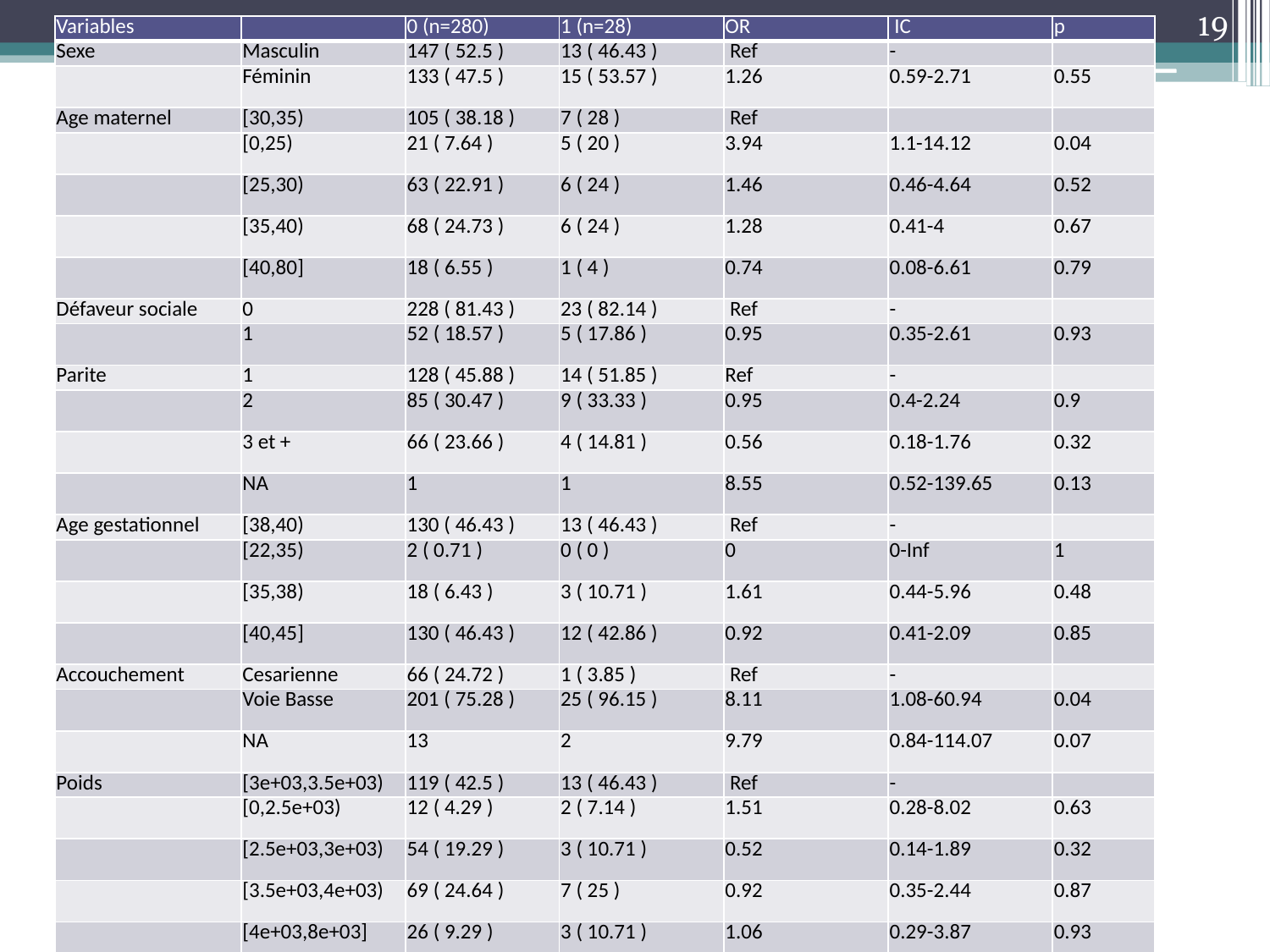

19
| Variables |  | 0 (n=280) | 1 (n=28) | OR | IC | p |
| --- | --- | --- | --- | --- | --- | --- |
| Sexe | Masculin | 147 ( 52.5 ) | 13 ( 46.43 ) | Ref | - |  |
|  | Féminin | 133 ( 47.5 ) | 15 ( 53.57 ) | 1.26 | 0.59-2.71 | 0.55 |
| Age maternel | [30,35) | 105 ( 38.18 ) | 7 ( 28 ) | Ref |  |  |
|  | [0,25) | 21 ( 7.64 ) | 5 ( 20 ) | 3.94 | 1.1-14.12 | 0.04 |
|  | [25,30) | 63 ( 22.91 ) | 6 ( 24 ) | 1.46 | 0.46-4.64 | 0.52 |
|  | [35,40) | 68 ( 24.73 ) | 6 ( 24 ) | 1.28 | 0.41-4 | 0.67 |
|  | [40,80] | 18 ( 6.55 ) | 1 ( 4 ) | 0.74 | 0.08-6.61 | 0.79 |
| Défaveur sociale | 0 | 228 ( 81.43 ) | 23 ( 82.14 ) | Ref | - |  |
|  | 1 | 52 ( 18.57 ) | 5 ( 17.86 ) | 0.95 | 0.35-2.61 | 0.93 |
| Parite | 1 | 128 ( 45.88 ) | 14 ( 51.85 ) | Ref | - |  |
|  | 2 | 85 ( 30.47 ) | 9 ( 33.33 ) | 0.95 | 0.4-2.24 | 0.9 |
|  | 3 et + | 66 ( 23.66 ) | 4 ( 14.81 ) | 0.56 | 0.18-1.76 | 0.32 |
|  | NA | 1 | 1 | 8.55 | 0.52-139.65 | 0.13 |
| Age gestationnel | [38,40) | 130 ( 46.43 ) | 13 ( 46.43 ) | Ref | - |  |
|  | [22,35) | 2 ( 0.71 ) | 0 ( 0 ) | 0 | 0-Inf | 1 |
|  | [35,38) | 18 ( 6.43 ) | 3 ( 10.71 ) | 1.61 | 0.44-5.96 | 0.48 |
|  | [40,45] | 130 ( 46.43 ) | 12 ( 42.86 ) | 0.92 | 0.41-2.09 | 0.85 |
| Accouchement | Cesarienne | 66 ( 24.72 ) | 1 ( 3.85 ) | Ref | - |  |
|  | Voie Basse | 201 ( 75.28 ) | 25 ( 96.15 ) | 8.11 | 1.08-60.94 | 0.04 |
|  | NA | 13 | 2 | 9.79 | 0.84-114.07 | 0.07 |
| Poids | [3e+03,3.5e+03) | 119 ( 42.5 ) | 13 ( 46.43 ) | Ref | - |  |
|  | [0,2.5e+03) | 12 ( 4.29 ) | 2 ( 7.14 ) | 1.51 | 0.28-8.02 | 0.63 |
|  | [2.5e+03,3e+03) | 54 ( 19.29 ) | 3 ( 10.71 ) | 0.52 | 0.14-1.89 | 0.32 |
|  | [3.5e+03,4e+03) | 69 ( 24.64 ) | 7 ( 25 ) | 0.92 | 0.35-2.44 | 0.87 |
|  | [4e+03,8e+03] | 26 ( 9.29 ) | 3 ( 10.71 ) | 1.06 | 0.29-3.87 | 0.93 |
| Exposition au benzene | <1.8 | 153 ( 54.64 ) | 17 ( 60.71 ) |  | - |  |
|  | >1.8 | 127 ( 45.36 ) | 11 ( 39.29 ) | 0.68 | 0.26-1.8 | 0.44 |
| Expsotion au NO2 | <50.36 | 165 ( 58.93 ) | 15 ( 53.57 ) |  | - |  |
|  | >50.36 | 115 ( 41.07 ) | 13 ( 46.43 ) | 1.69 | 0.46-6.18 | 0.43 |
| forte\_expop | Aucune expo | 138 ( 49.29 ) | 14 ( 50 ) |  | - |  |
|  | B et No2 | 100 ( 35.71 ) | 10 ( 35.71 ) | 0.96 | 0.28-3.31 | 0.95 |
|  | B ou No2 | 42 ( 15 ) | 4 ( 14.29 ) | 0.92 | 0.25-3.43 | 0.9 |
#
| modalité |  | 0 | 1 | OR | IC | p |
| --- | --- | --- | --- | --- | --- | --- |
| age.f | [30,35) | 105 ( 38.18 ) | 7 ( 28 ) |  |  |  |
| age.f | [0,25) | 21 ( 7.64 ) | 5 ( 20 ) | 3.94 | 1.1-14.12 | 0.04 |
| age.f | [25,30) | 63 ( 22.91 ) | 6 ( 24 ) | 1.46 | 0.46-4.64 | 0.52 |
| age.f | [35,40) | 68 ( 24.73 ) | 6 ( 24 ) | 1.28 | 0.41-4 | 0.67 |
| age.f | [40,80] | 18 ( 6.55 ) | 1 ( 4 ) | 0.74 | 0.08-6.61 | 0.79 |
| age.f | NA | 5 | 3 | 8.93 | 1.8-44.15 | 0.01 |
| most\_dep | 0 | 228 ( 81.43 ) | 23 ( 82.14 ) |  | - |  |
| most\_dep | 1 | 52 ( 18.57 ) | 5 ( 17.86 ) | 0.95 | 0.35-2.61 | 0.93 |
| parite.f2 | 1 | 128 ( 45.88 ) | 14 ( 51.85 ) |  | - |  |
| parite.f2 | 2 | 85 ( 30.47 ) | 9 ( 33.33 ) | 0.95 | 0.4-2.26 | 0.91 |
| parite.f2 | 3 | 42 ( 15.05 ) | 4 ( 14.81 ) | 0.89 | 0.27-2.92 | 0.85 |
| parite.f2 | 4 et + | 24 ( 8.6 ) | 0 ( 0 ) | 0 | 0-Inf | 1 |
| parite.f2 | NA | 1 | 1 | 8.68 | 0.53-141.98 | 0.13 |
| parite.f3 | 1 | 128 ( 45.88 ) | 14 ( 51.85 ) |  | - |  |
| parite.f3 | 2 | 85 ( 30.47 ) | 9 ( 33.33 ) | 0.95 | 0.4-2.24 | 0.9 |
| parite.f3 | 3 et + | 66 ( 23.66 ) | 4 ( 14.81 ) | 0.56 | 0.18-1.76 | 0.32 |
| parite.f3 | NA | 1 | 1 | 8.55 | 0.52-139.65 | 0.13 |
| sexé | 1 | 147 ( 52.5 ) | 13 ( 46.43 ) |  | - |  |
| sexé | 2 | 133 ( 47.5 ) | 15 ( 53.57 ) | 1.26 | 0.59-2.71 | 0.55 |
| nbfoetus.f | 1 | 276 ( 98.92 ) | 26 ( 92.86 ) |  | - |  |
| nbfoetus.f | 2 | 3 ( 1.08 ) | 2 ( 7.14 ) | 6.67 | 1.11-39.9 | 0.04 |
| nbfoetus.f | NA | 1 | 0 |  | - |  |
| agegestationnel.f | [38,40) | 130 ( 46.43 ) | 13 ( 46.43 ) |  | - |  |
| agegestationnel.f | [22,35) | 2 ( 0.71 ) | 0 ( 0 ) | 0 | 0-Inf | 1 |
| agegestationnel.f | [35,38) | 18 ( 6.43 ) | 3 ( 10.71 ) | 1.61 | 0.44-5.96 | 0.48 |
| agegestationnel.f | [40,45] | 130 ( 46.43 ) | 12 ( 42.86 ) | 0.92 | 0.41-2.09 | 0.85 |
| agegestationnel.f2 | [38,40) | 130 ( 46.43 ) | 13 ( 46.43 ) |  | - |  |
| agegestationnel.f2 | [22,38) | 20 ( 7.14 ) | 3 ( 10.71 ) | 1.48 | 0.4-5.52 | 0.56 |
| agegestationnel.f2 | [40,45] | 130 ( 46.43 ) | 12 ( 42.86 ) | 0.92 | 0.41-2.09 | 0.84 |
| agegestationnel.f3 | [22,40) | 150 ( 53.57 ) | 16 ( 57.14 ) |  | - |  |
| agegestationnel.f3 | [40,45] | 130 ( 46.43 ) | 12 ( 42.86 ) | 0.87 | 0.4-1.9 | 0.72 |
| agegestationnel.f4 | [22,38) | 20 ( 7.14 ) | 3 ( 10.71 ) |  | - |  |
| agegestationnel.f4 | [38,45] | 260 ( 92.86 ) | 25 ( 89.29 ) | 0.65 | 0.18-2.29 | 0.5 |
| naissancepar | vbni | 167 ( 62.55 ) | 17 ( 65.38 ) |  | - |  |
| naissancepar | vbi | 34 ( 12.73 ) | 8 ( 30.77 ) | 0 | 0-Inf | 1 |
| naissancepar | cesar prog | 17 ( 6.37 ) | 1 ( 3.85 ) | 0 | 0-Inf | 1 |
| naissancepar | cesar urg | 48 ( 17.98 ) | 0 ( 0 ) | 3.71 | 0.41-33.94 | 0.25 |
| naissancepar | cesar sp | 1 ( 0.37 ) | 0 ( 0 ) | 1.62 | 0.19-13.52 | 0.66 |
| naissancepar | NA | 13 | 2 |  | - |  |
| naissancepar.f2 | vbni | 167 ( 62.55 ) | 17 ( 65.38 ) | 15.1 | 1.81-125.91 | 0.01 |
| naissancepar.f2 | vbi | 34 ( 12.73 ) | 8 ( 30.77 ) | 6.53 | 0.85-50.15 | 0.07 |
| naissancepar.f2 | cesar | 66 ( 24.72 ) | 1 ( 3.85 ) |  | - |  |
| naissancepar.f2 | NA | 13 | 2 |  | - |  |
| vb | 3 | 66 ( 24.72 ) | 1 ( 3.85 ) |  | - |  |
| vb | vb | 201 ( 75.28 ) | 25 ( 96.15 ) | 8.11 | 1.08-60.94 | 0.04 |
| vb | NA | 13 | 2 | 9.79 | 0.84-114.07 | 0.07 |
| poids.f | [3e+03,3.5e+03) | 119 ( 42.5 ) | 13 ( 46.43 ) |  | - |  |
| poids.f | [0,2.5e+03) | 12 ( 4.29 ) | 2 ( 7.14 ) | 1.51 | 0.28-8.02 | 0.63 |
| poids.f | [2.5e+03,3e+03) | 54 ( 19.29 ) | 3 ( 10.71 ) | 0.52 | 0.14-1.89 | 0.32 |
| poids.f | [3.5e+03,4e+03) | 69 ( 24.64 ) | 7 ( 25 ) | 0.92 | 0.35-2.44 | 0.87 |
| poids.f | [4e+03,8e+03] | 26 ( 9.29 ) | 3 ( 10.71 ) | 1.06 | 0.29-3.87 | 0.93 |
| moyenne\_benzene.f | [0.7,1.37) | 75 ( 26.79 ) | 11 ( 39.29 ) |  | - |  |
| moyenne\_benzene.f | [1.37,1.7) | 76 ( 27.14 ) | 6 ( 21.43 ) | 0.4 | 0.12-1.33 | 0.13 |
| moyenne\_benzene.f | [1.7,2.39) | 65 ( 23.21 ) | 4 ( 14.29 ) | 0.27 | 0.06-1.15 | 0.08 |
| moyenne\_benzene.f | [2.39,8.09] | 64 ( 22.86 ) | 7 ( 25 ) | 0.44 | 0.11-1.76 | 0.25 |
| moyenne\_no2.f | [14.3,36) | 89 ( 31.79 ) | 10 ( 35.71 ) |  | - |  |
| moyenne\_no2.f | [36,49.6) | 78 ( 27.86 ) | 6 ( 21.43 ) | 0.57 | 0.12-2.77 | 0.48 |
| moyenne\_no2.f | [49.6,56) | 52 ( 18.57 ) | 5 ( 17.86 ) | 0.65 | 0.08-5.17 | 0.68 |
| moyenne\_no2.f | [56,86.2] | 61 ( 21.79 ) | 7 ( 25 ) | 0.78 | 0.1-6.2 | 0.82 |
| mopb.f | [0.699,1.4) | 85 ( 30.36 ) | 10 ( 35.71 ) |  | - |  |
| mopb.f | [1.4,1.82) | 68 ( 24.29 ) | 7 ( 25 ) | 0.68 | 0.19-2.46 | 0.55 |
| mopb.f | [1.82,2.4) | 64 ( 22.86 ) | 3 ( 10.71 ) | 0.28 | 0.05-1.55 | 0.15 |
| mopb.f | [2.4,7.94] | 63 ( 22.5 ) | 8 ( 28.57 ) | 0.76 | 0.17-3.46 | 0.73 |
| mopn.f | [14.1,35.9) | 91 ( 32.5 ) | 10 ( 35.71 ) |  | - |  |
| mopn.f | [35.9,50.4) | 74 ( 26.43 ) | 5 ( 17.86 ) | 0.62 | 0.13-3.03 | 0.56 |
| mopn.f | [50.4,56.1) | 56 ( 20 ) | 8 ( 28.57 ) | 1.3 | 0.16-10.47 | 0.81 |
| mopn.f | [56.1,84.1] | 59 ( 21.07 ) | 5 ( 17.86 ) | 0.77 | 0.09-6.84 | 0.81 |
| forte\_expo | 0 | 137 ( 48.93 ) | 16 ( 57.14 ) |  | - |  |
| forte\_expo | 1 | 99 ( 35.36 ) | 11 ( 39.29 ) | 0.82 | 0.26-2.54 | 0.73 |
| forte\_expo | 2 | 44 ( 15.71 ) | 1 ( 3.57 ) | 0.17 | 0.02-1.41 | 0.1 |
| forte\_expop | 0 | 138 ( 49.29 ) | 14 ( 50 ) |  | - |  |
| forte\_expop | 1 | 100 ( 35.71 ) | 10 ( 35.71 ) | 0.96 | 0.28-3.31 | 0.95 |
| forte\_expop | 2 | 42 ( 15 ) | 4 ( 14.29 ) | 0.92 | 0.25-3.43 | 0.9 |
| moyenne\_benzene.f2 | 0 | 151 ( 53.93 ) | 17 ( 60.71 ) |  | - |  |
| moyenne\_benzene.f2 | 1 | 129 ( 46.07 ) | 11 ( 39.29 ) | 0.66 | 0.25-1.72 | 0.39 |
| moyenne\_no2.f2 | 0 | 167 ( 59.64 ) | 16 ( 57.14 ) |  | - |  |
| moyenne\_no2.f2 | 1 | 113 ( 40.36 ) | 12 ( 42.86 ) | 1.25 | 0.38-4.11 | 0.71 |
| mopb.f2 | 0 | 153 ( 54.64 ) | 17 ( 60.71 ) |  | - |  |
| mopb.f2 | 1 | 127 ( 45.36 ) | 11 ( 39.29 ) | 0.68 | 0.26-1.8 | 0.44 |
| mopn.f2 | 0 | 165 ( 58.93 ) | 15 ( 53.57 ) |  | - |  |
| mopn.f2 | 1 | 115 ( 41.07 ) | 13 ( 46.43 ) | 1.69 | 0.46-6.18 | 0.43 |